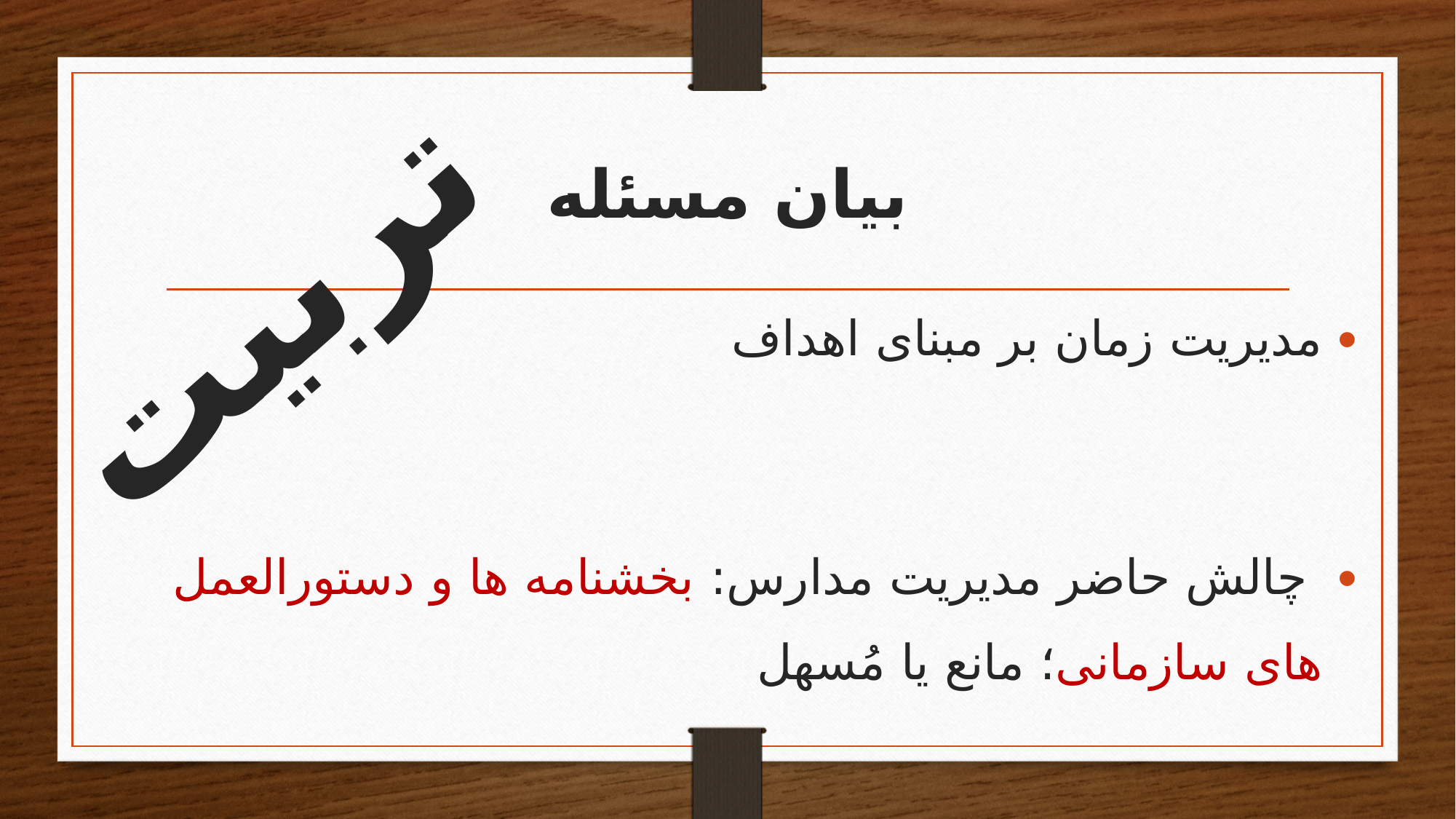

# بیان مسئله
تربیت
مدیریت زمان بر مبنای اهداف

 چالش حاضر مدیریت مدارس: بخشنامه ها و دستورالعمل های سازمانی؛ مانع یا مُسهل